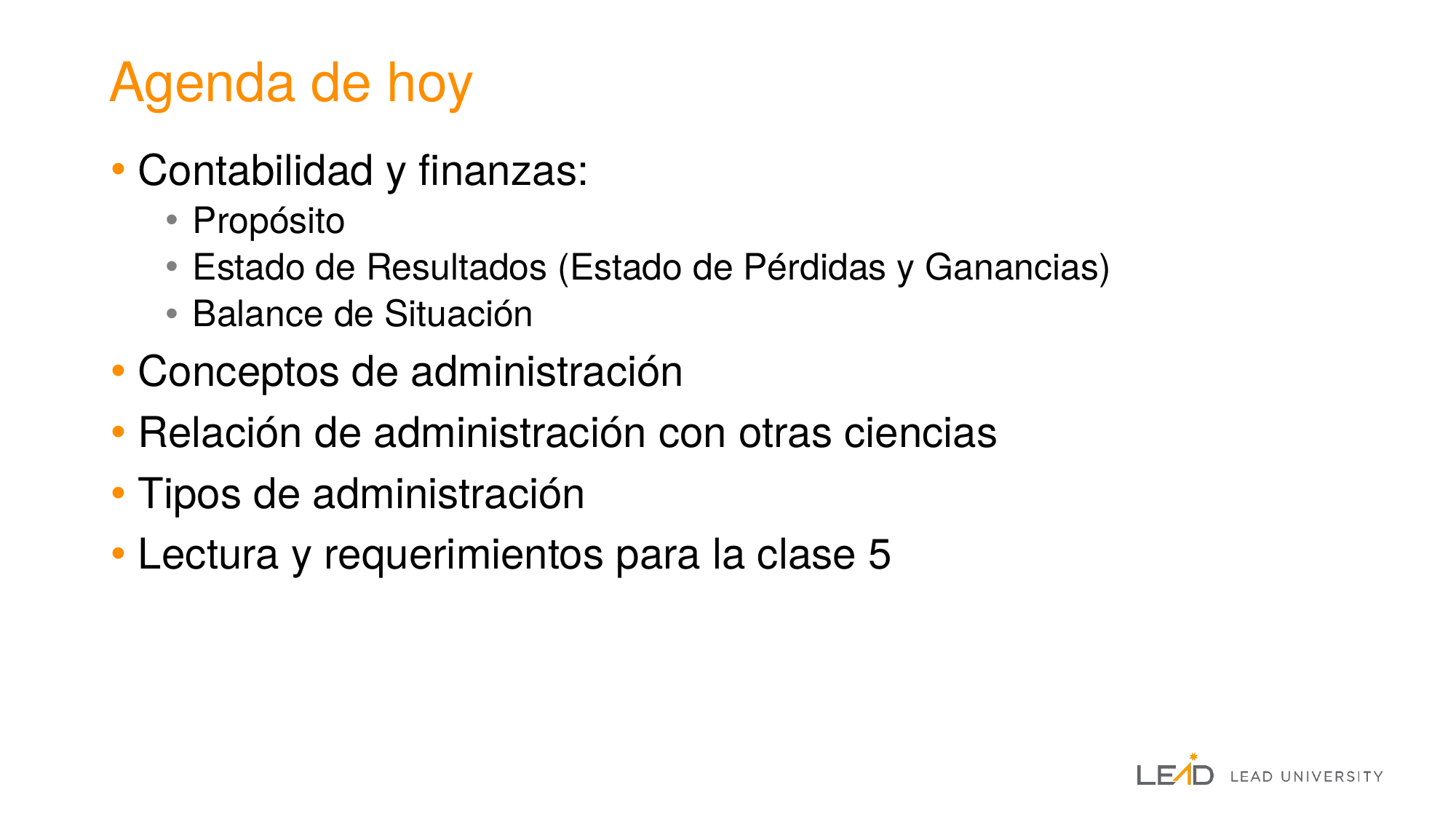

# Agenda de hoy
Contabilidad y finanzas:
Propósito
Estado de Resultados (Estado de Pérdidas y Ganancias)
Balance de Situación
Conceptos de administración
Relación de administración con otras ciencias
Tipos de administración
Lectura y requerimientos para la clase 5